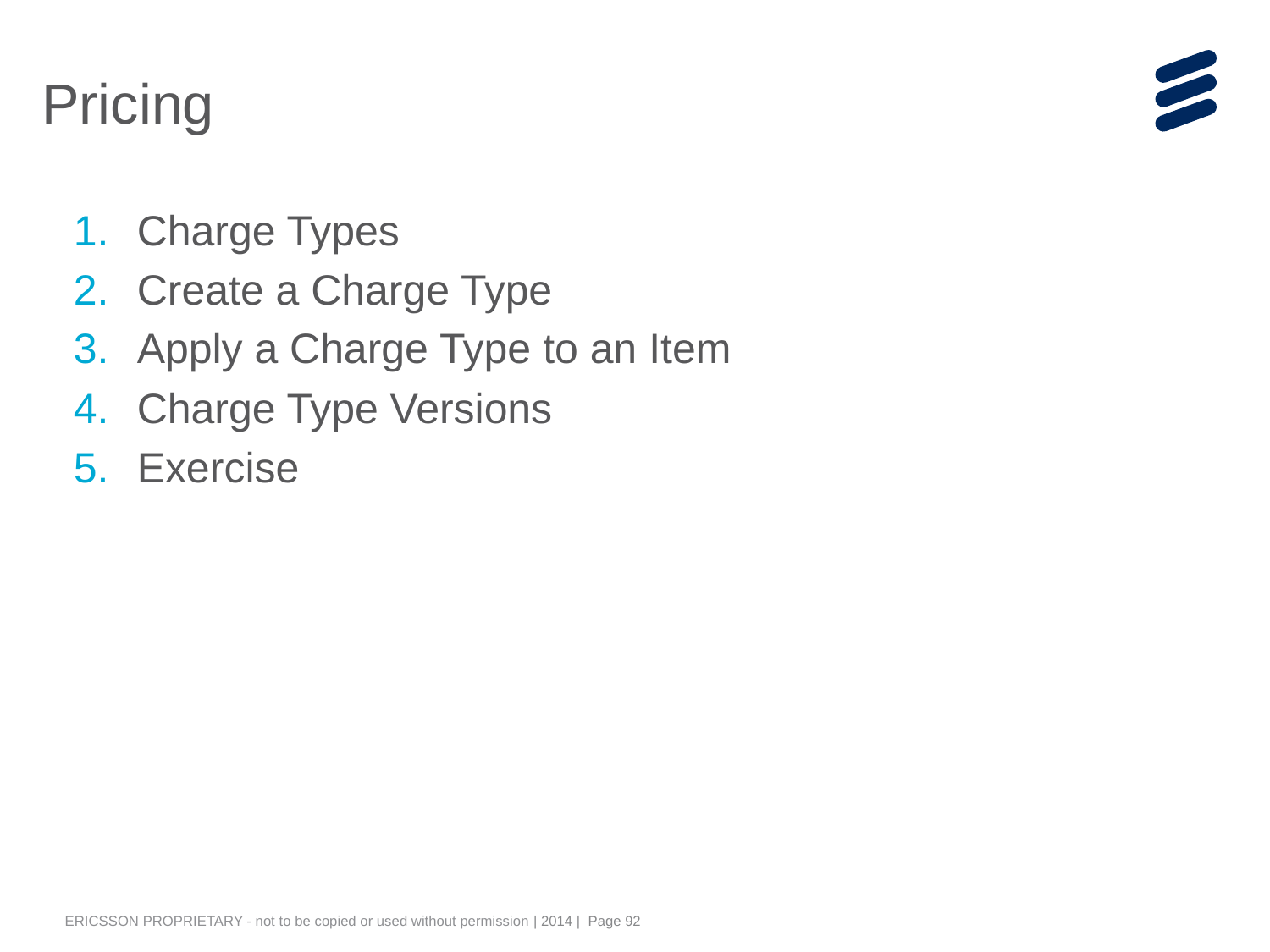

# Pricing
Charge Types
Create a Charge Type
Apply a Charge Type to an Item
Charge Type Versions
Exercise